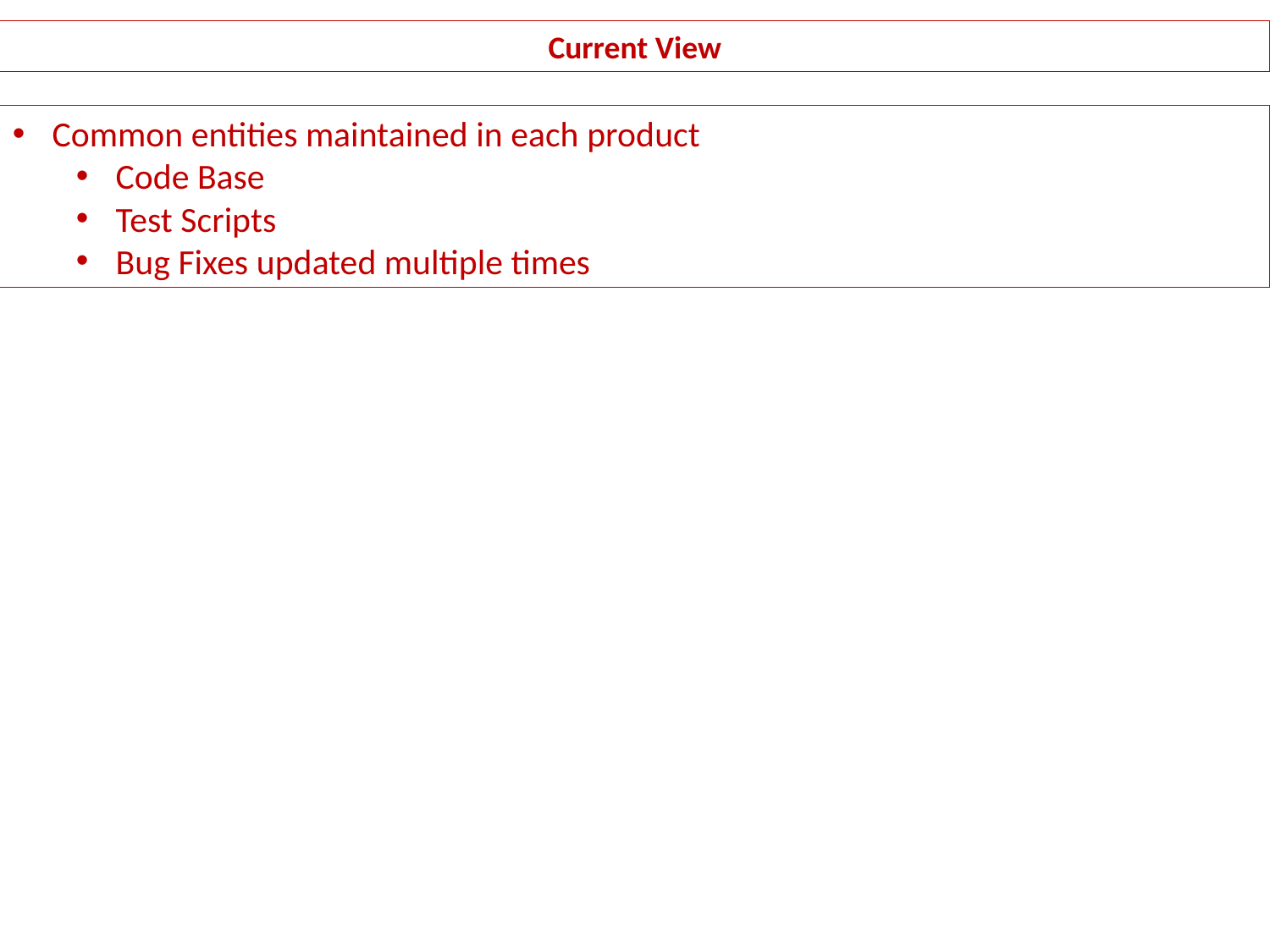

Current View
Common entities maintained in each product
Code Base
Test Scripts
Bug Fixes updated multiple times